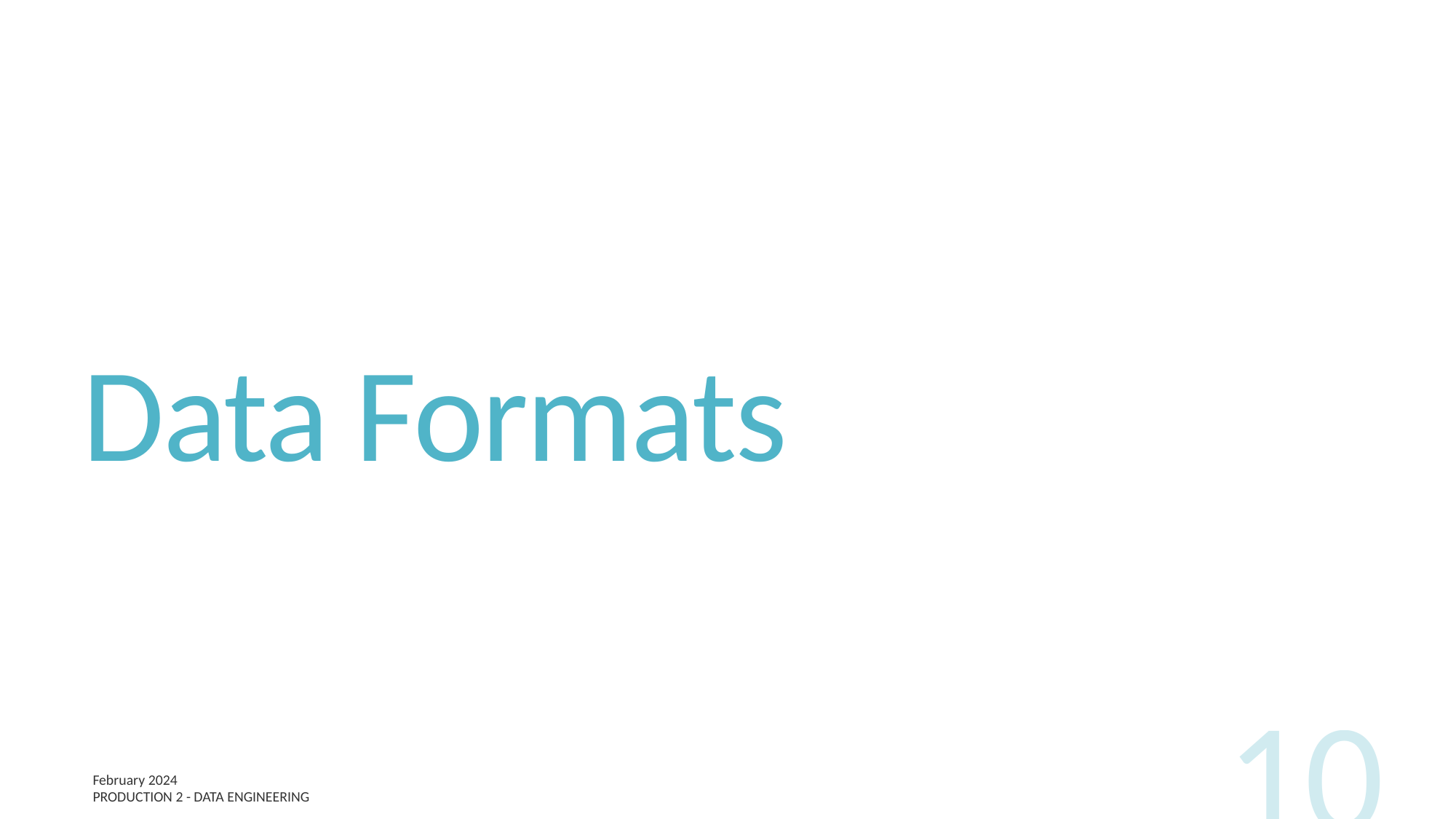

# Data Formats
10
February 2024
Production 2 - Data Engineering